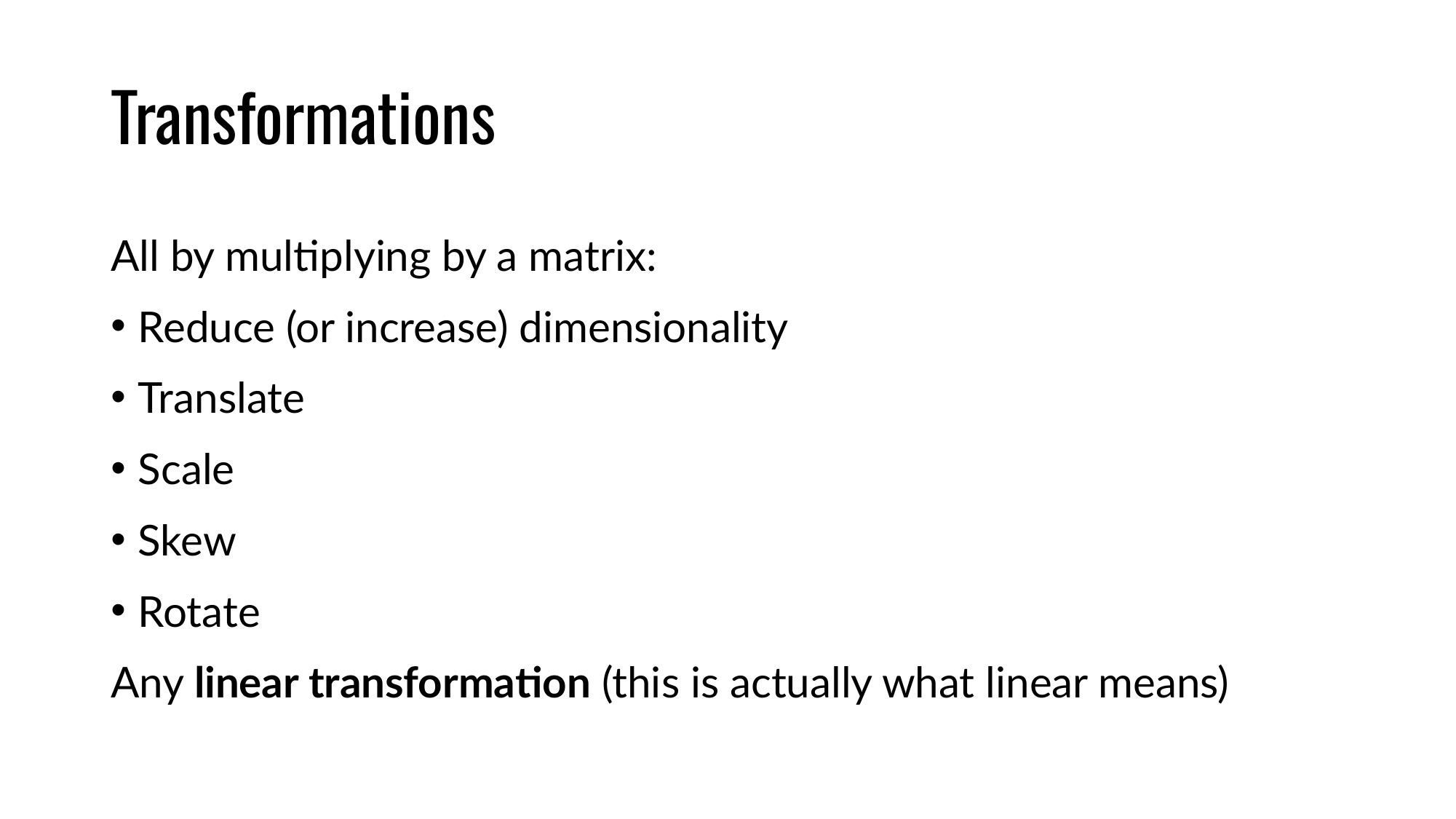

# Transformations
All by multiplying by a matrix:
Reduce (or increase) dimensionality
Translate
Scale
Skew
Rotate
Any linear transformation (this is actually what linear means)